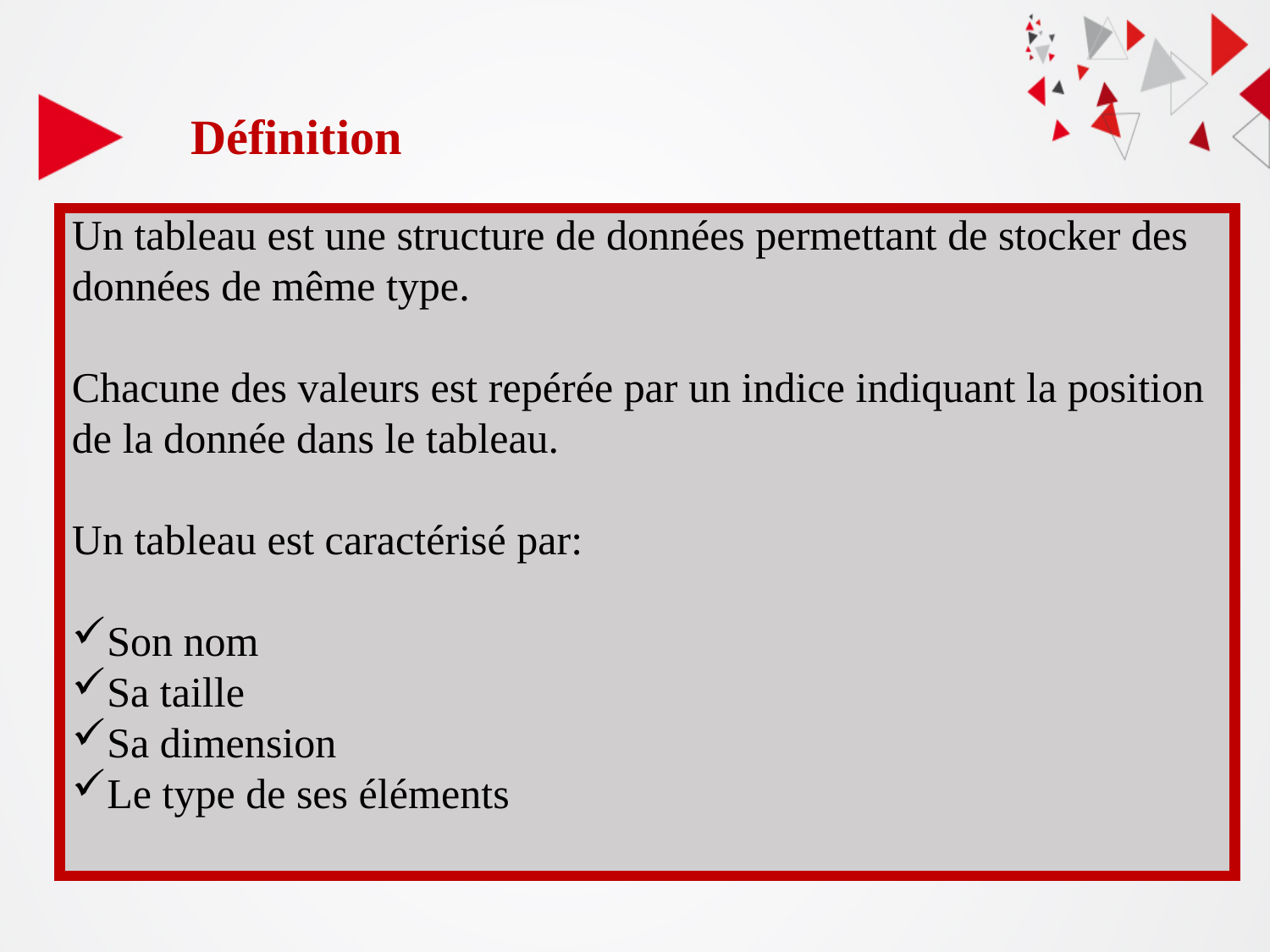

Définition

Un tableau est une structure de données permettant de stocker des données de même type.

Chacune des valeurs est repérée par un indice indiquant la position de la donnée dans le tableau.
Un tableau est caractérisé par:

Son nom
Sa taille
Sa dimension
Le type de ses éléments

9